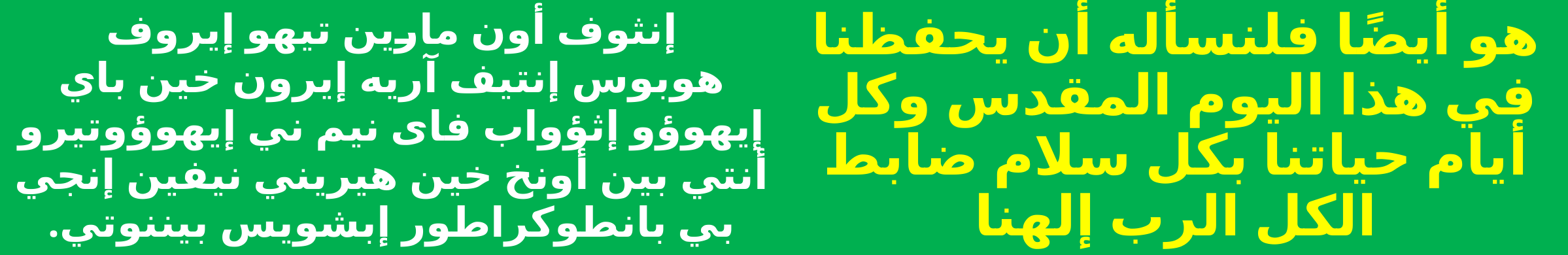

إنثوف أون مارين تيهو إيروف
هوبوس إنتيف آريه إيرون خين باي
إيهوؤو إثؤواب فاى نيم ني إيهوؤوتيرو
أنتي بين أونخ خين هيريني نيفين إنجي
بي بانطوكراطور إبشويس بيننوتي.
هو أيضًا فلنسأله أن يحفظنا في هذا اليوم المقدس وكل أيام حياتنا بكل سلام ضابط الكل الرب إلهنا